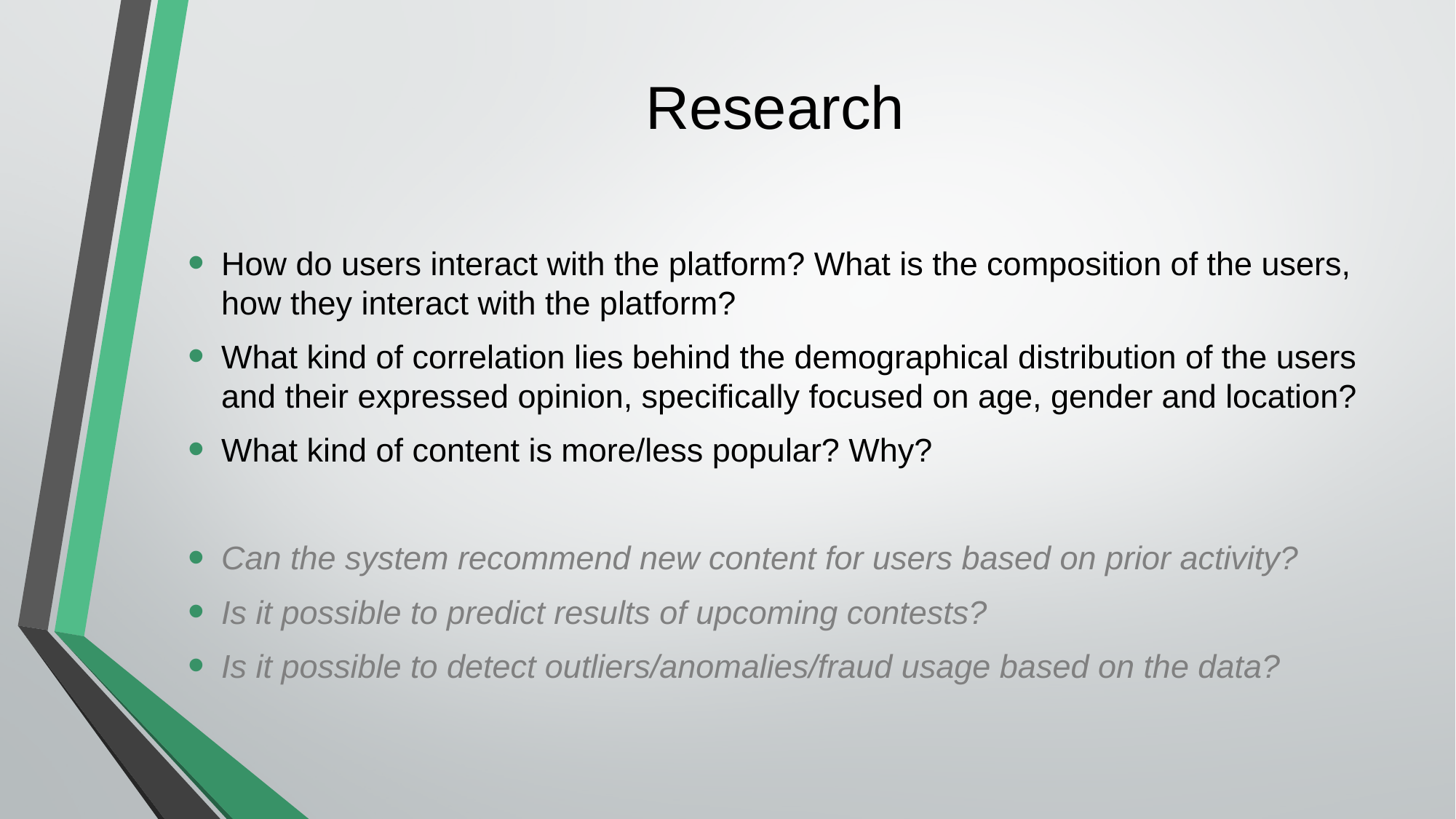

# Research
How do users interact with the platform? What is the composition of the users, how they interact with the platform?
What kind of correlation lies behind the demographical distribution of the users and their expressed opinion, specifically focused on age, gender and location?
What kind of content is more/less popular? Why?

Can the system recommend new content for users based on prior activity?
Is it possible to predict results of upcoming contests?
Is it possible to detect outliers/anomalies/fraud usage based on the data?